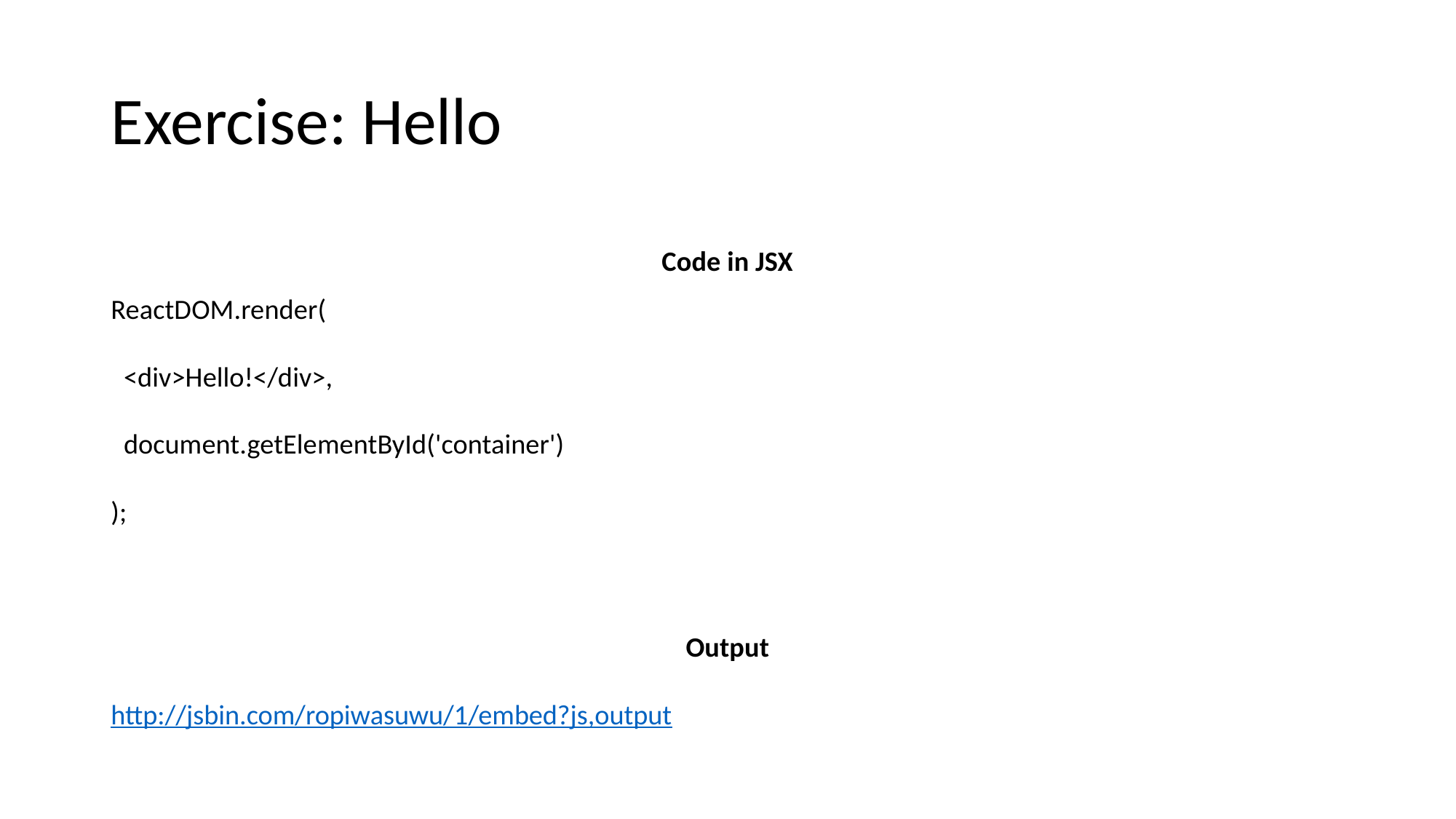

# Exercise: Hello
Code in JSX
ReactDOM.render(
  <div>Hello!</div>,
  document.getElementById('container')
);

Output
http://jsbin.com/ropiwasuwu/1/embed?js,output